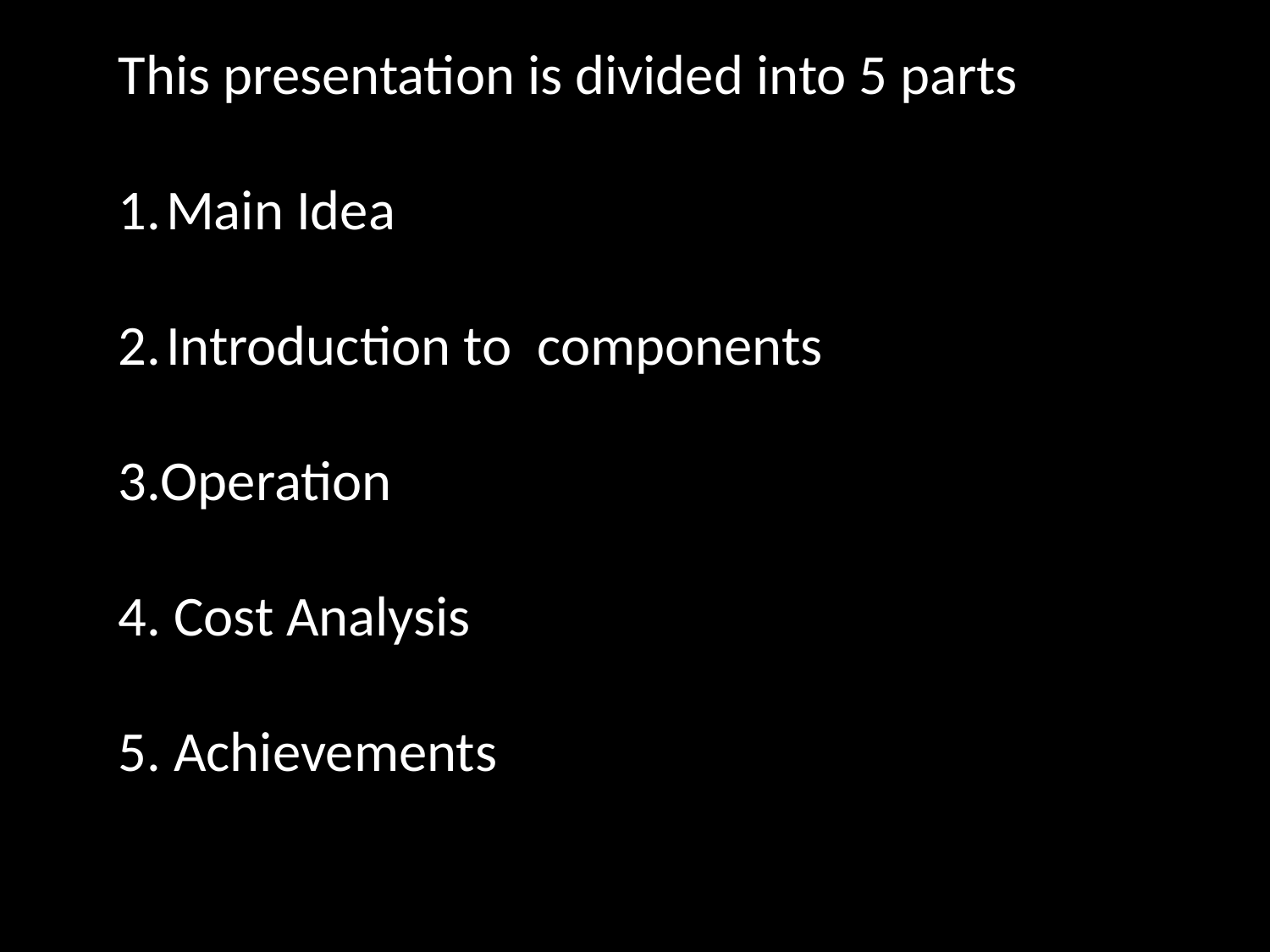

This presentation is divided into 5 parts

Main Idea

Introduction to  components

3.Operation

4. Cost Analysis

5. Achievements